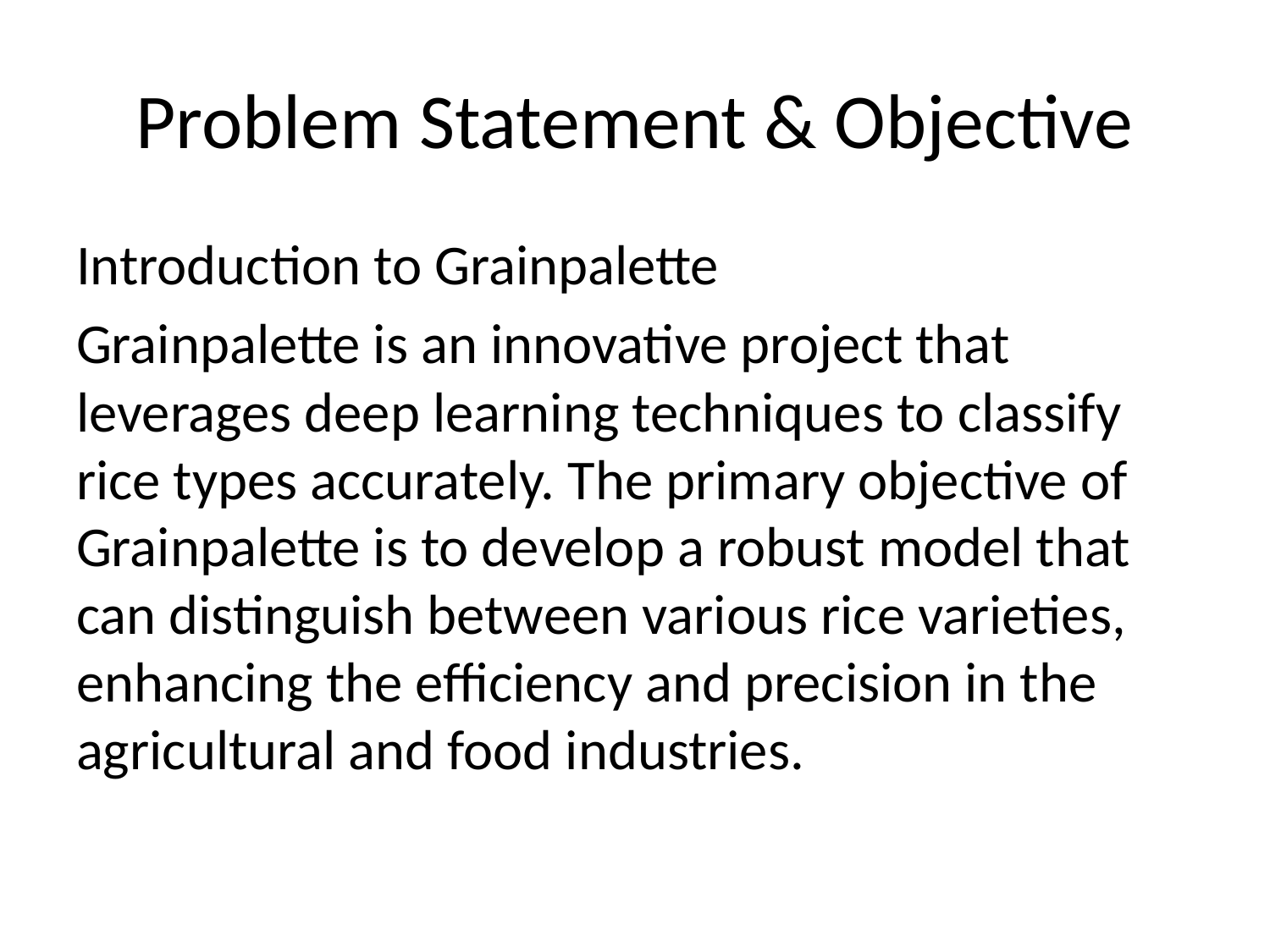

# Problem Statement & Objective
Introduction to Grainpalette
Grainpalette is an innovative project that leverages deep learning techniques to classify rice types accurately. The primary objective of Grainpalette is to develop a robust model that can distinguish between various rice varieties, enhancing the efficiency and precision in the agricultural and food industries.